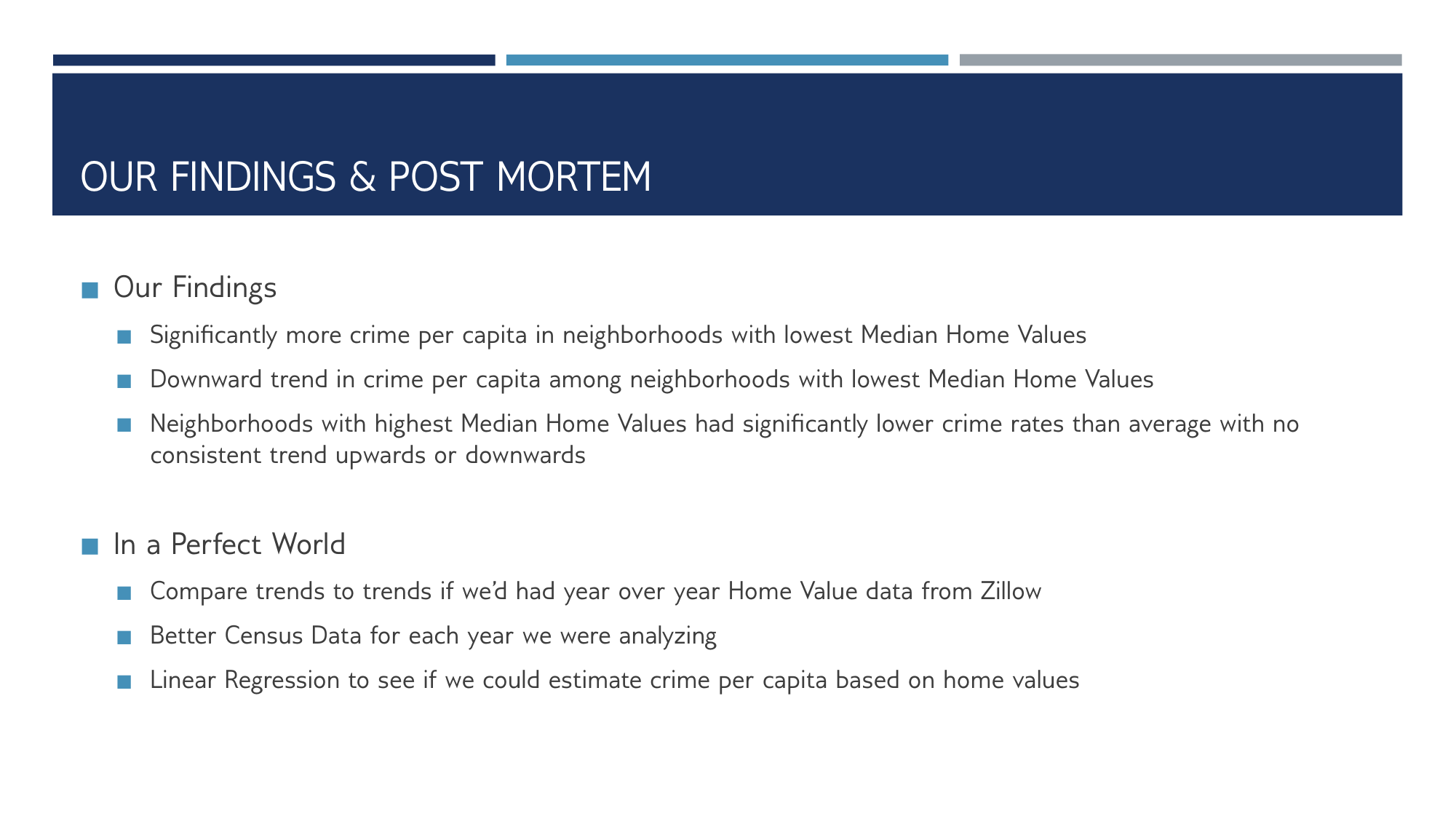

# OUR FINDINGS & POST MORTEM
Our Findings
Significantly more crime per capita in neighborhoods with lowest Median Home Values
Downward trend in crime per capita among neighborhoods with lowest Median Home Values
Neighborhoods with highest Median Home Values had significantly lower crime rates than average with no consistent trend upwards or downwards

In a Perfect World
Compare trends to trends if we’d had year over year Home Value data from Zillow
Better Census Data for each year we were analyzing
Linear Regression to see if we could estimate crime per capita based on home values